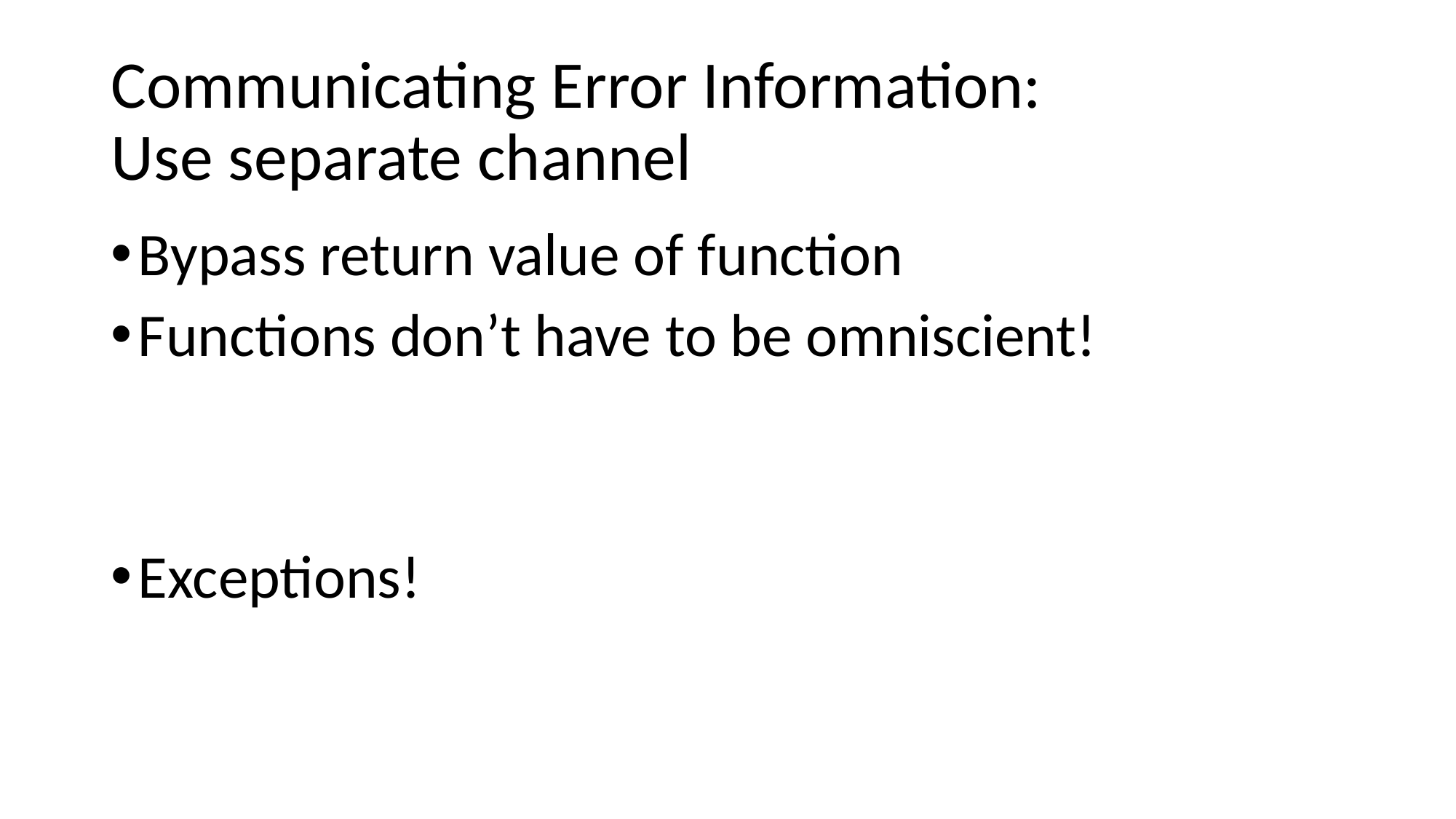

# Communicating Error Information: Use separate channel
Bypass return value of function
Functions don’t have to be omniscient!

Exceptions!